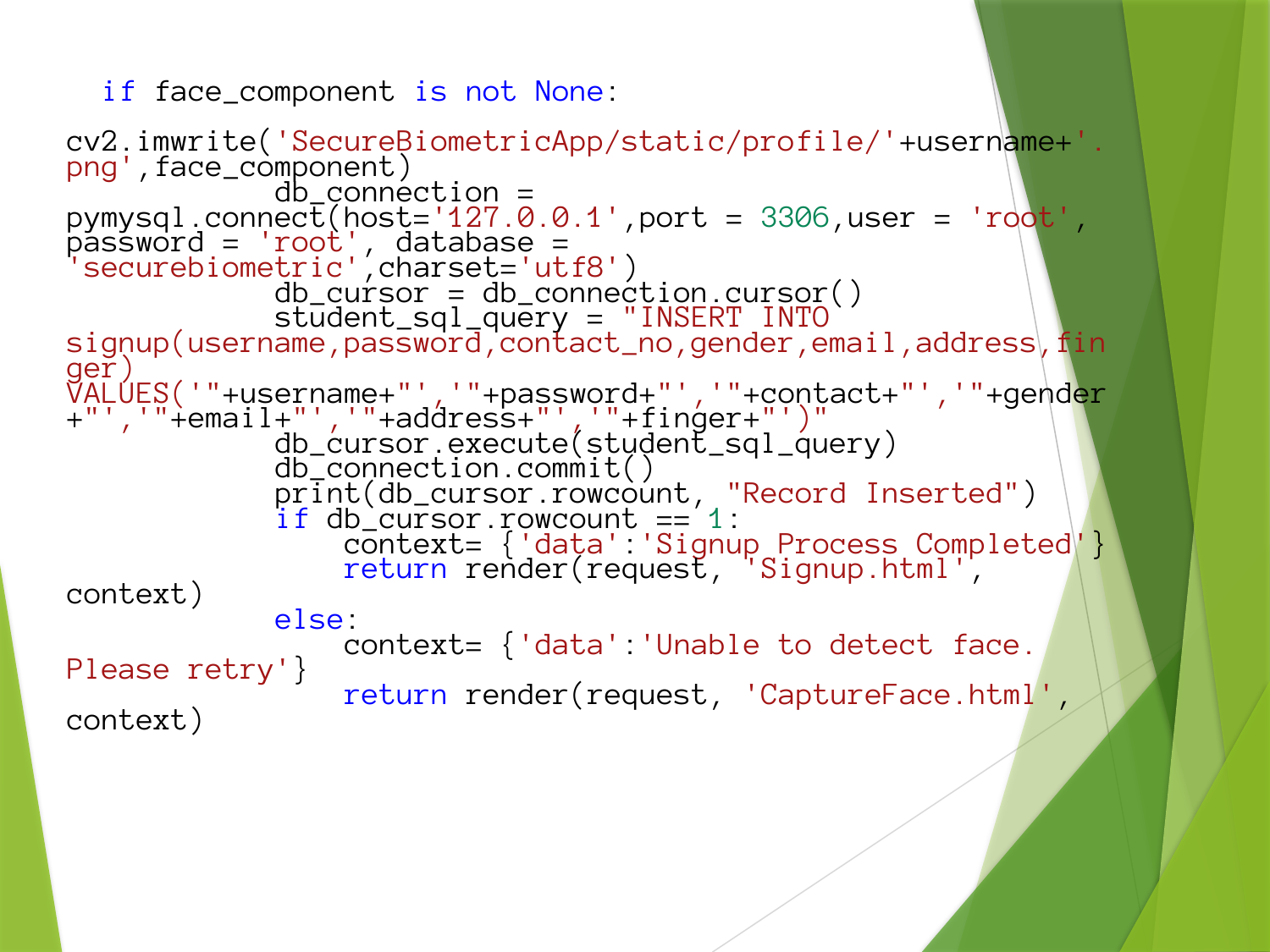

if face_component is not None:
            cv2.imwrite('SecureBiometricApp/static/profile/'+username+'.png',face_component)
            db_connection = pymysql.connect(host='127.0.0.1',port = 3306,user = 'root', password = 'root', database = 'securebiometric',charset='utf8')
            db_cursor = db_connection.cursor()
            student_sql_query = "INSERT INTO signup(username,password,contact_no,gender,email,address,finger) VALUES('"+username+"','"+password+"','"+contact+"','"+gender+"','"+email+"','"+address+"','"+finger+"')"
            db_cursor.execute(student_sql_query)
            db_connection.commit()
            print(db_cursor.rowcount, "Record Inserted")
            if db_cursor.rowcount == 1:
                context= {'data':'Signup Process Completed'}
                return render(request, 'Signup.html', context)
            else:
                context= {'data':'Unable to detect face. Please retry'}
                return render(request, 'CaptureFace.html', context)